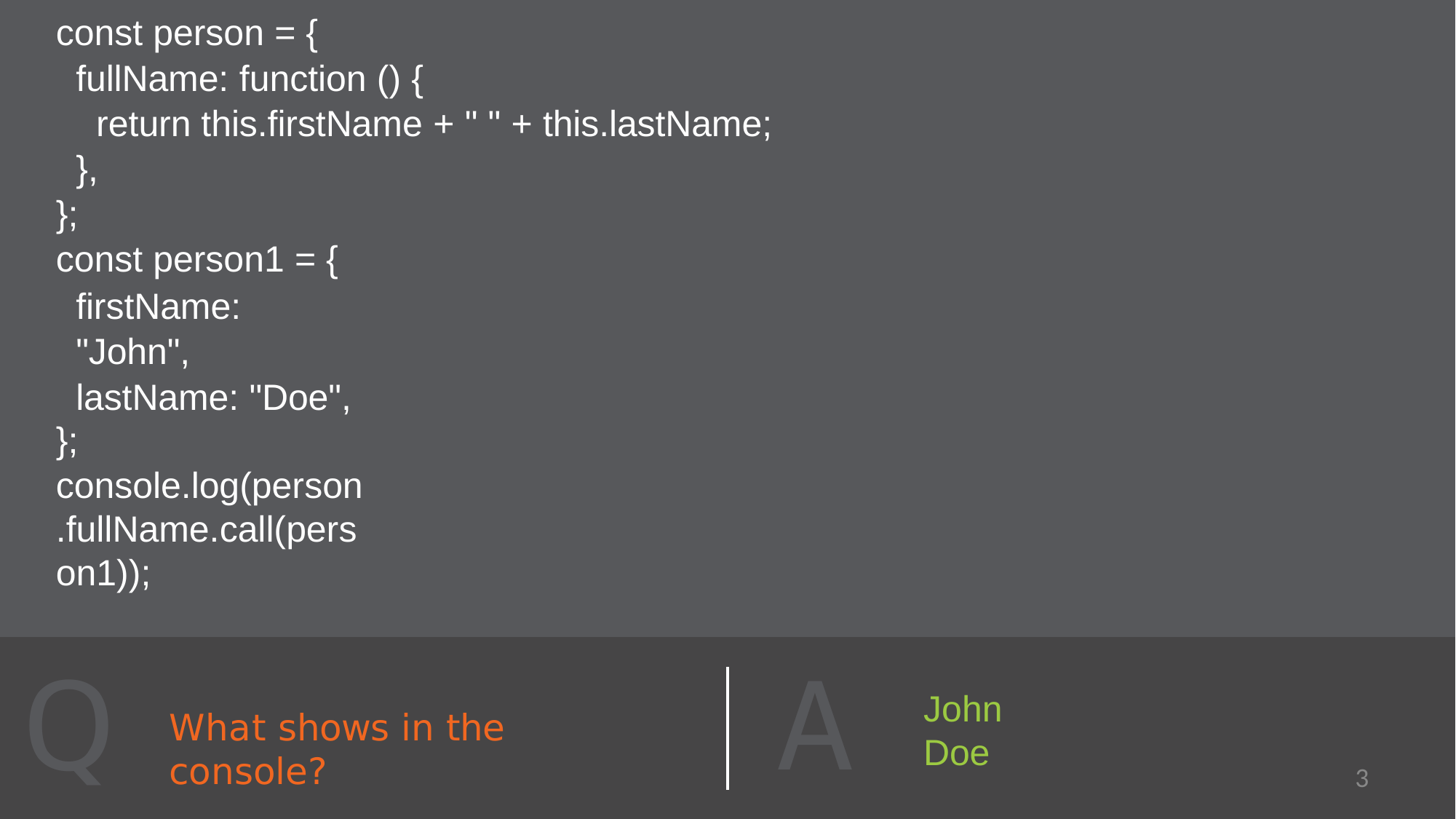

const person = {
fullName: function () {
return this.firstName + " " + this.lastName;
},
};
const person1 = {
firstName: "John",  lastName: "Doe",
};
console.log(person.fullName.call(person1));
A
Q

John Doe
What shows in the console?
3